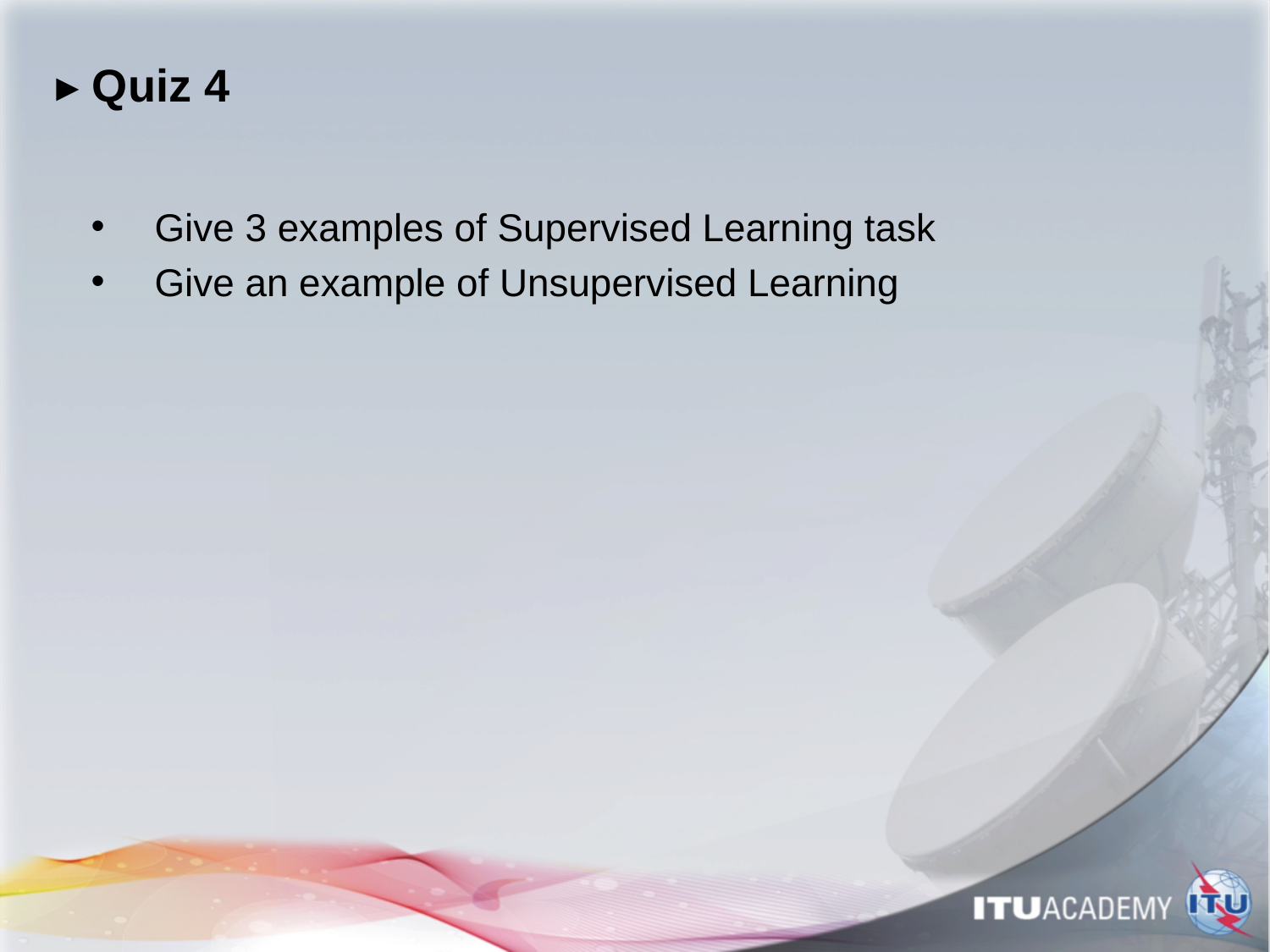

# ▸ Quiz 4
Give 3 examples of Supervised Learning task
Give an example of Unsupervised Learning